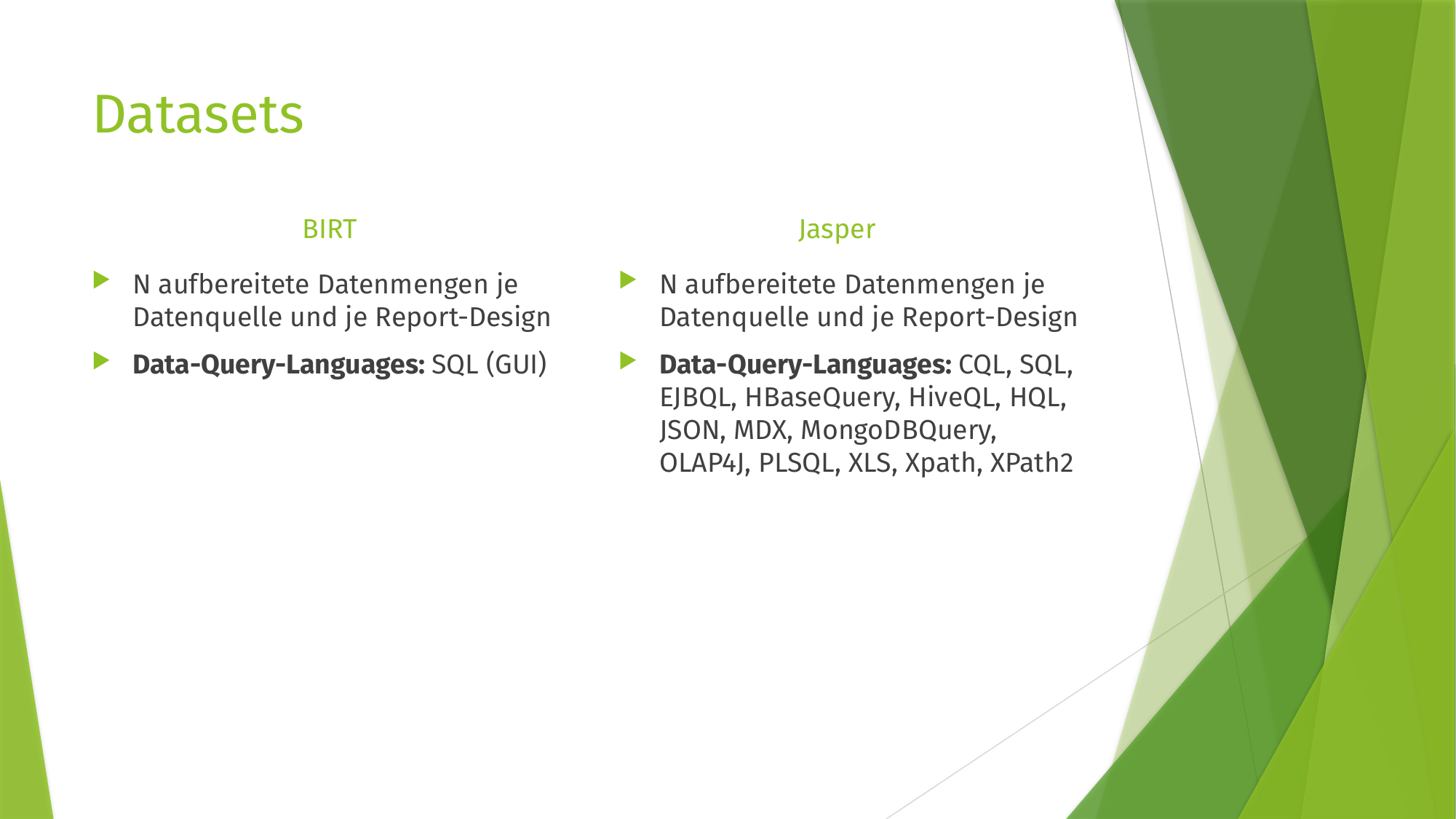

# Datasets
BIRT
Jasper
N aufbereitete Datenmengen je Datenquelle und je Report-Design
Data-Query-Languages: SQL (GUI)

N aufbereitete Datenmengen je Datenquelle und je Report-Design
Data-Query-Languages: CQL, SQL, EJBQL, HBaseQuery, HiveQL, HQL, JSON, MDX, MongoDBQuery, OLAP4J, PLSQL, XLS, Xpath, XPath2